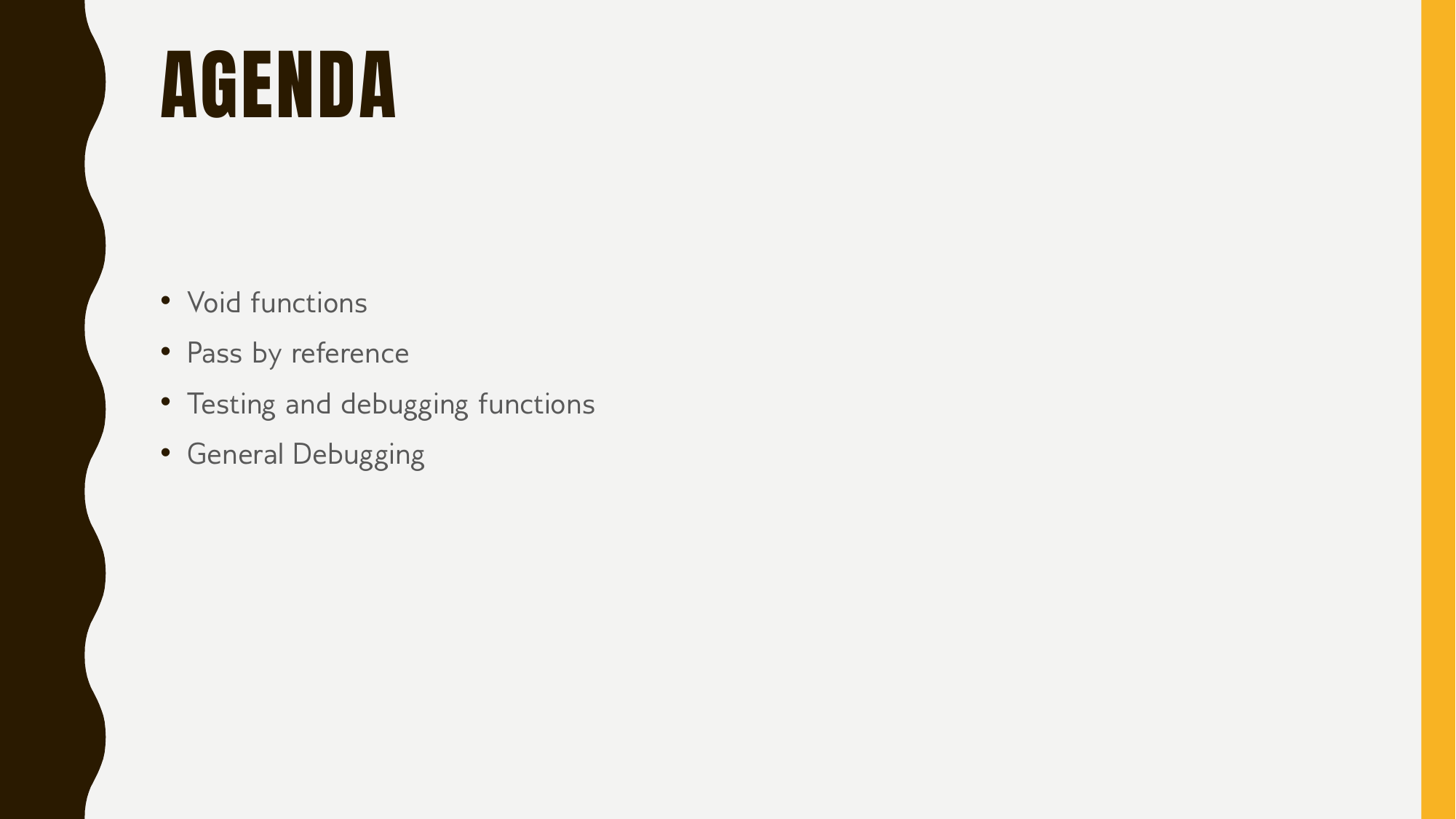

# Agenda
Void functions
Pass by reference
Testing and debugging functions
General Debugging